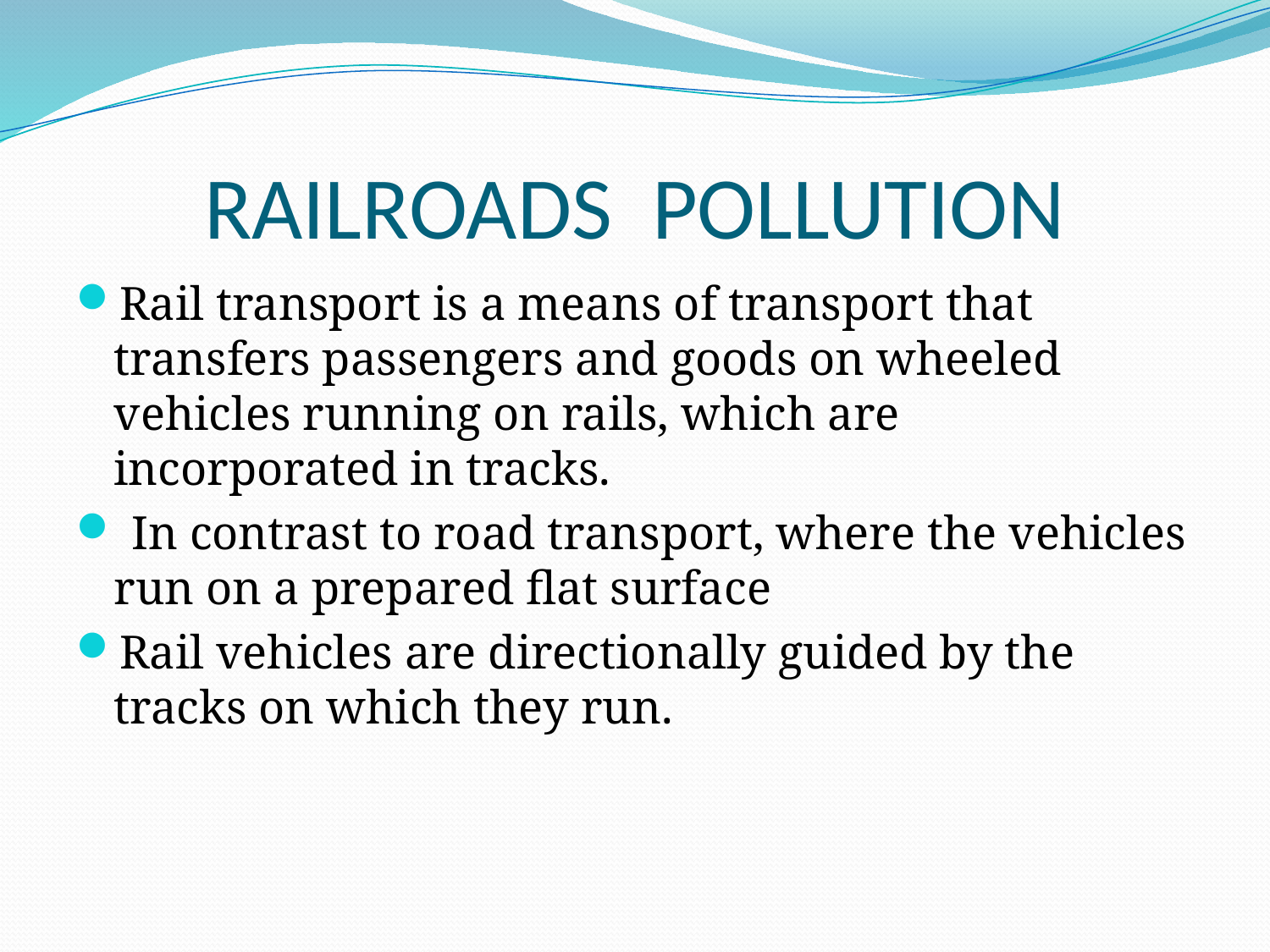

# RAILROADS  POLLUTION
Rail transport is a means of transport that transfers passengers and goods on wheeled vehicles running on rails, which are incorporated in tracks.
 In contrast to road transport, where the vehicles run on a prepared flat surface
Rail vehicles are directionally guided by the tracks on which they run.